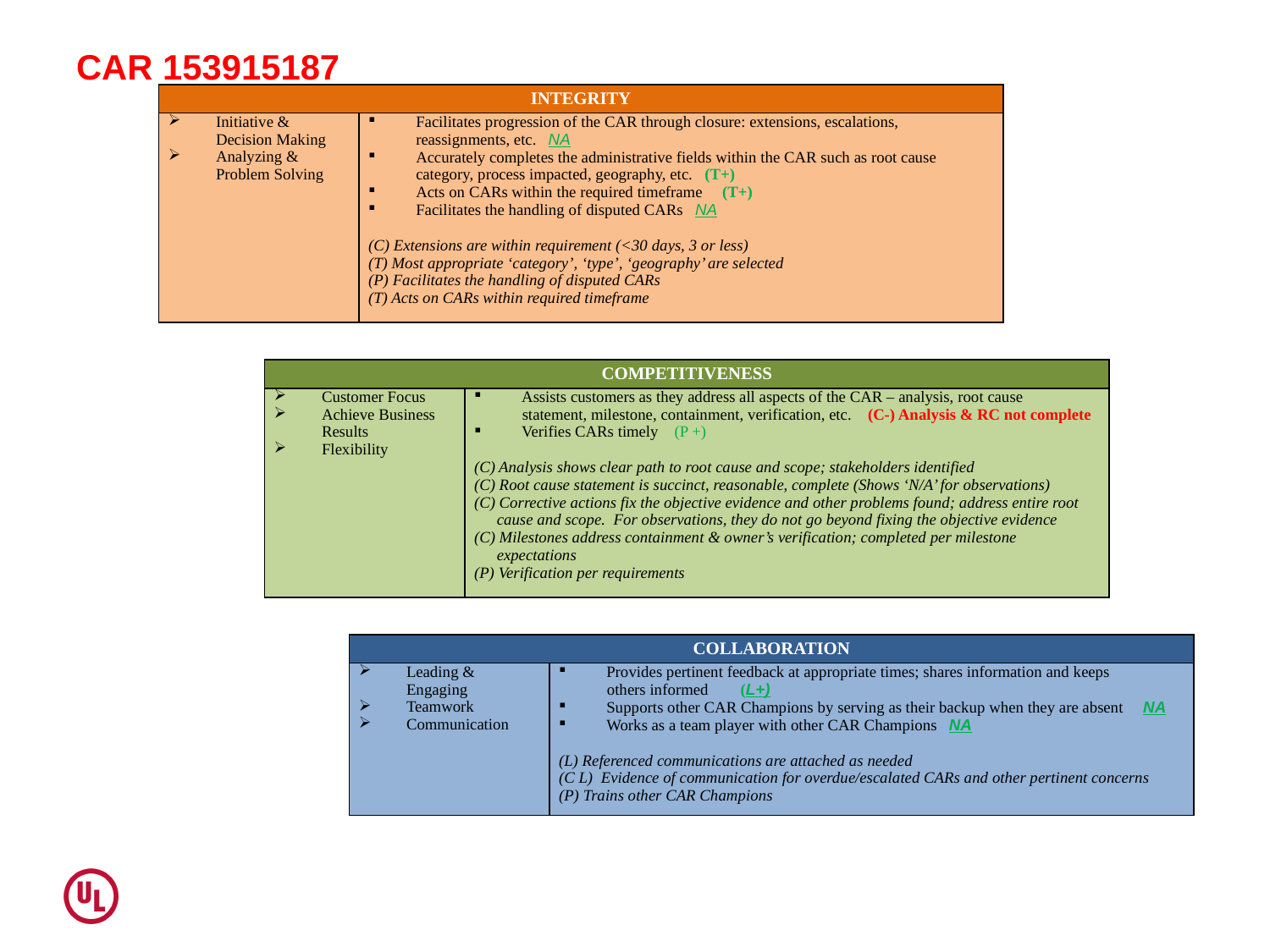

# CAR 153915187
| INTEGRITY |  |
| --- | --- |
| Initiative & Decision Making Analyzing & Problem Solving | Facilitates progression of the CAR through closure: extensions, escalations, reassignments, etc. NA Accurately completes the administrative fields within the CAR such as root cause category, process impacted, geography, etc. (T+) Acts on CARs within the required timeframe (T+) Facilitates the handling of disputed CARs NA   (C) Extensions are within requirement (<30 days, 3 or less) (T) Most appropriate ‘category’, ‘type’, ‘geography’ are selected (P) Facilitates the handling of disputed CARs (T) Acts on CARs within required timeframe |
| COMPETITIVENESS |  |
| --- | --- |
| Customer Focus Achieve Business Results Flexibility | Assists customers as they address all aspects of the CAR – analysis, root cause statement, milestone, containment, verification, etc. (C-) Analysis & RC not complete Verifies CARs timely (P +)   (C) Analysis shows clear path to root cause and scope; stakeholders identified (C) Root cause statement is succinct, reasonable, complete (Shows ‘N/A’ for observations) (C) Corrective actions fix the objective evidence and other problems found; address entire root cause and scope.  For observations, they do not go beyond fixing the objective evidence (C) Milestones address containment & owner’s verification; completed per milestone expectations (P) Verification per requirements |
| COLLABORATION |  |
| --- | --- |
| Leading & Engaging Teamwork Communication | Provides pertinent feedback at appropriate times; shares information and keeps others informed (L+) Supports other CAR Champions by serving as their backup when they are absent NA Works as a team player with other CAR Champions NA   (L) Referenced communications are attached as needed (C L)  Evidence of communication for overdue/escalated CARs and other pertinent concerns (P) Trains other CAR Champions |